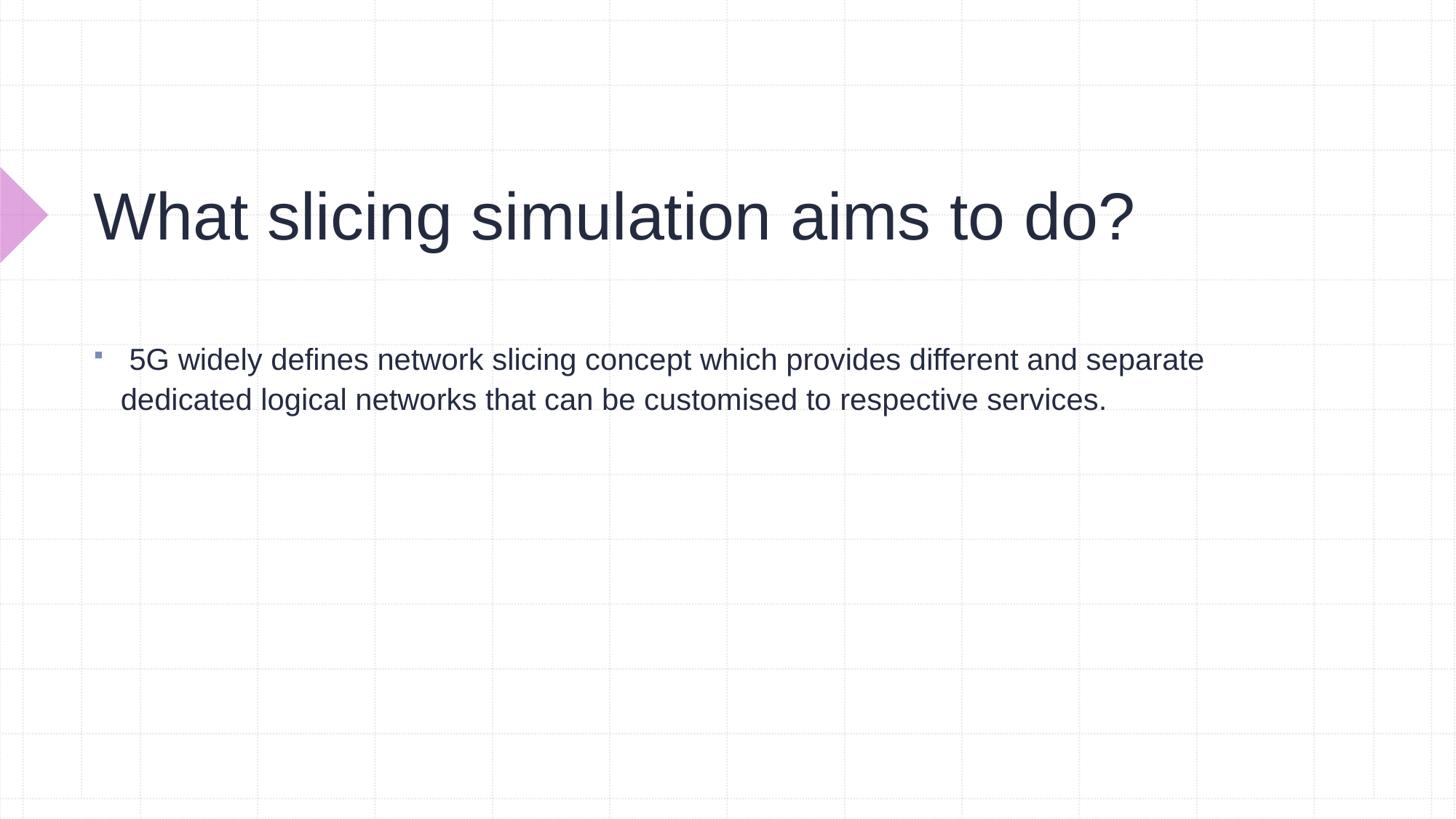

# What slicing simulation aims to do?

 5G widely defines network slicing concept which provides different and separate dedicated logical networks that can be customised to respective services.